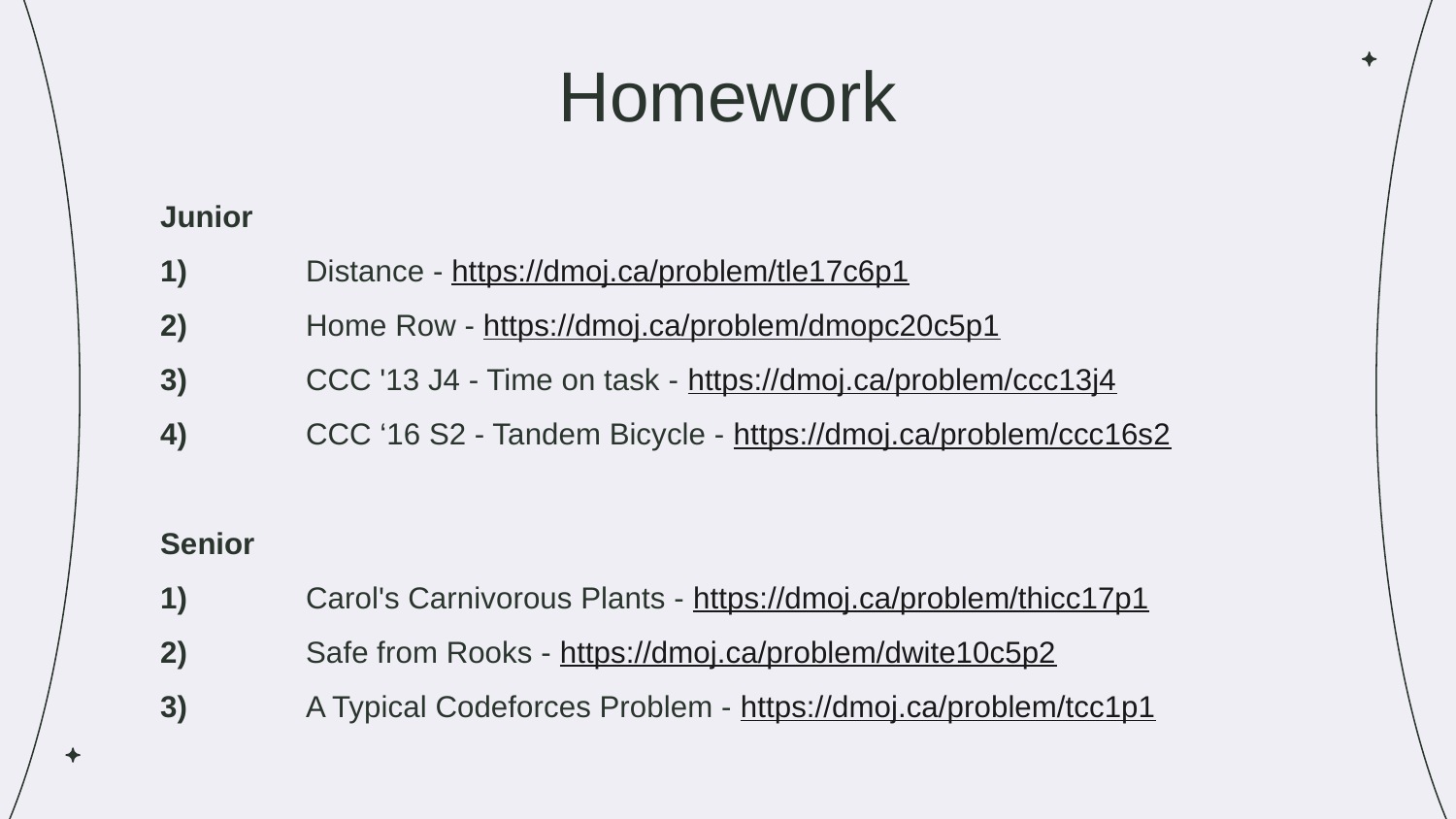

# Homework
Junior
1)	Distance - https://dmoj.ca/problem/tle17c6p1
2)	Home Row - https://dmoj.ca/problem/dmopc20c5p1
3)	CCC '13 J4 - Time on task - https://dmoj.ca/problem/ccc13j4
4) 	CCC ‘16 S2 - Tandem Bicycle - https://dmoj.ca/problem/ccc16s2

Senior
1)	Carol's Carnivorous Plants - https://dmoj.ca/problem/thicc17p1
2)	Safe from Rooks - https://dmoj.ca/problem/dwite10c5p2
3)	A Typical Codeforces Problem - https://dmoj.ca/problem/tcc1p1